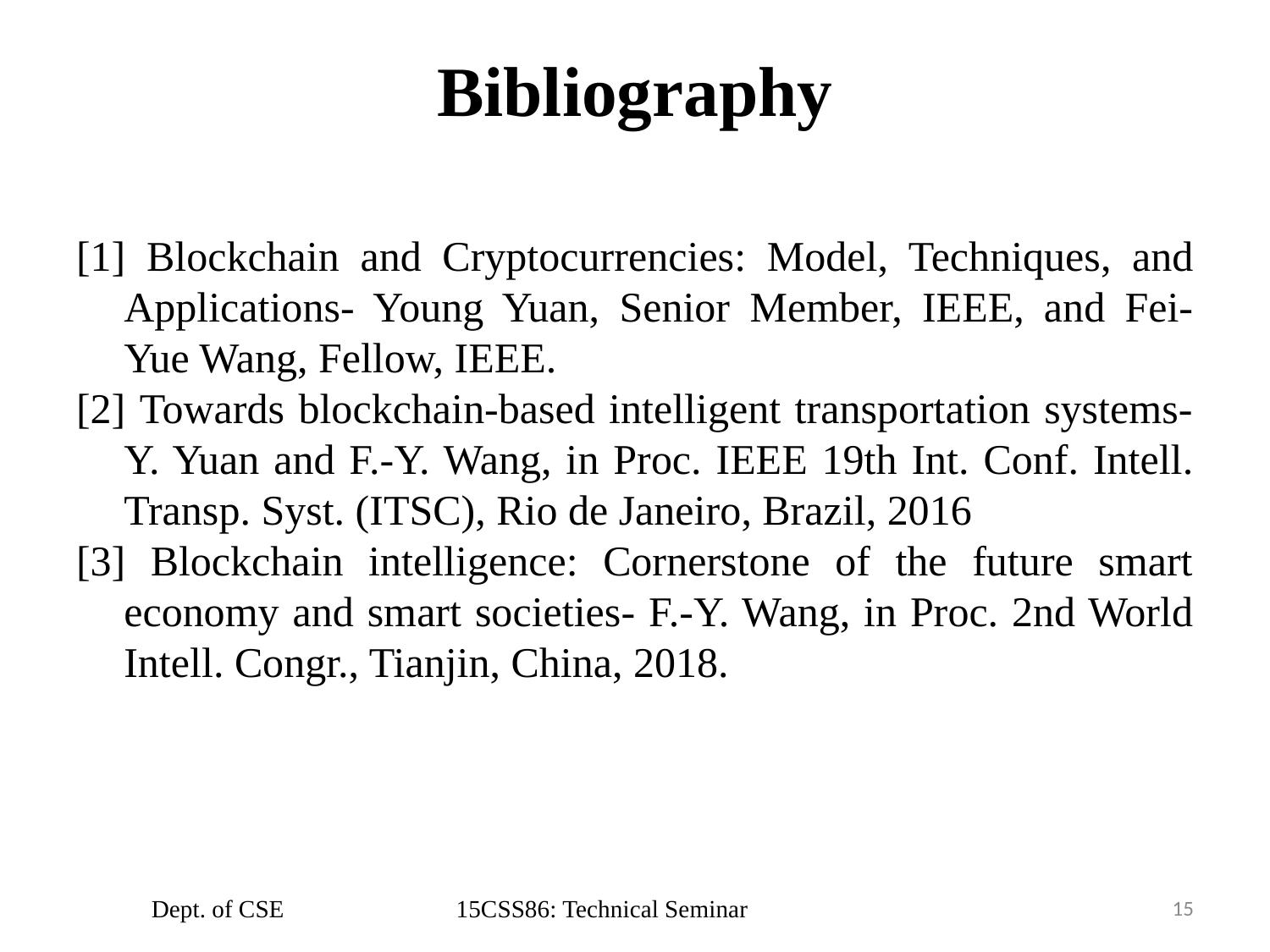

# Bibliography
[1] Blockchain and Cryptocurrencies: Model, Techniques, and Applications- Young Yuan, Senior Member, IEEE, and Fei-Yue Wang, Fellow, IEEE.
[2] Towards blockchain-based intelligent transportation systems- Y. Yuan and F.-Y. Wang, in Proc. IEEE 19th Int. Conf. Intell. Transp. Syst. (ITSC), Rio de Janeiro, Brazil, 2016
[3] Blockchain intelligence: Cornerstone of the future smart economy and smart societies- F.-Y. Wang, in Proc. 2nd World Intell. Congr., Tianjin, China, 2018.
Dept. of CSE                            15CSS86: Technical Seminar
15